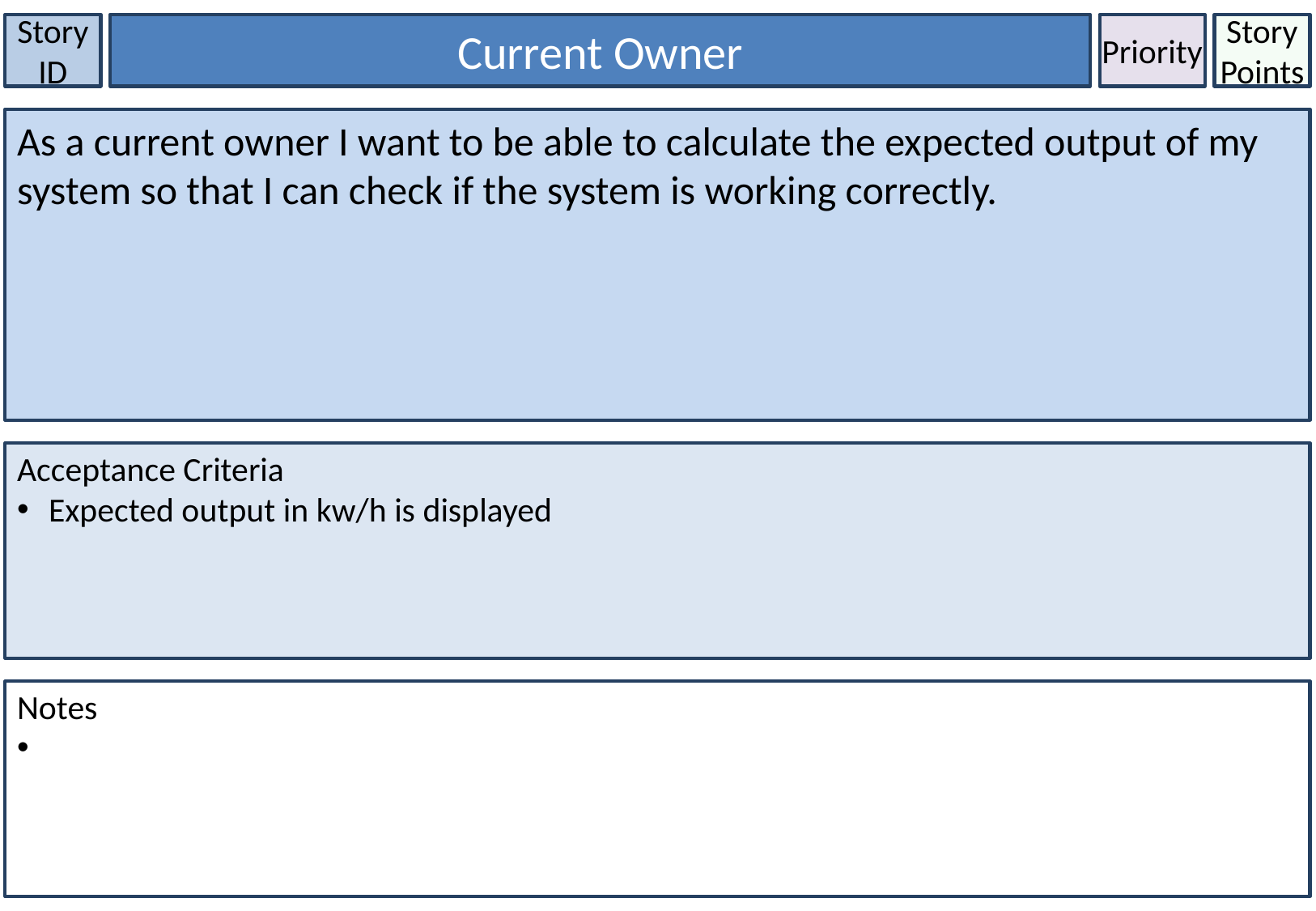

Story ID
Current Owner
Priority
Story Points
As a current owner I want to be able to calculate the expected output of my system so that I can check if the system is working correctly.
Acceptance Criteria
 Expected output in kw/h is displayed
Notes